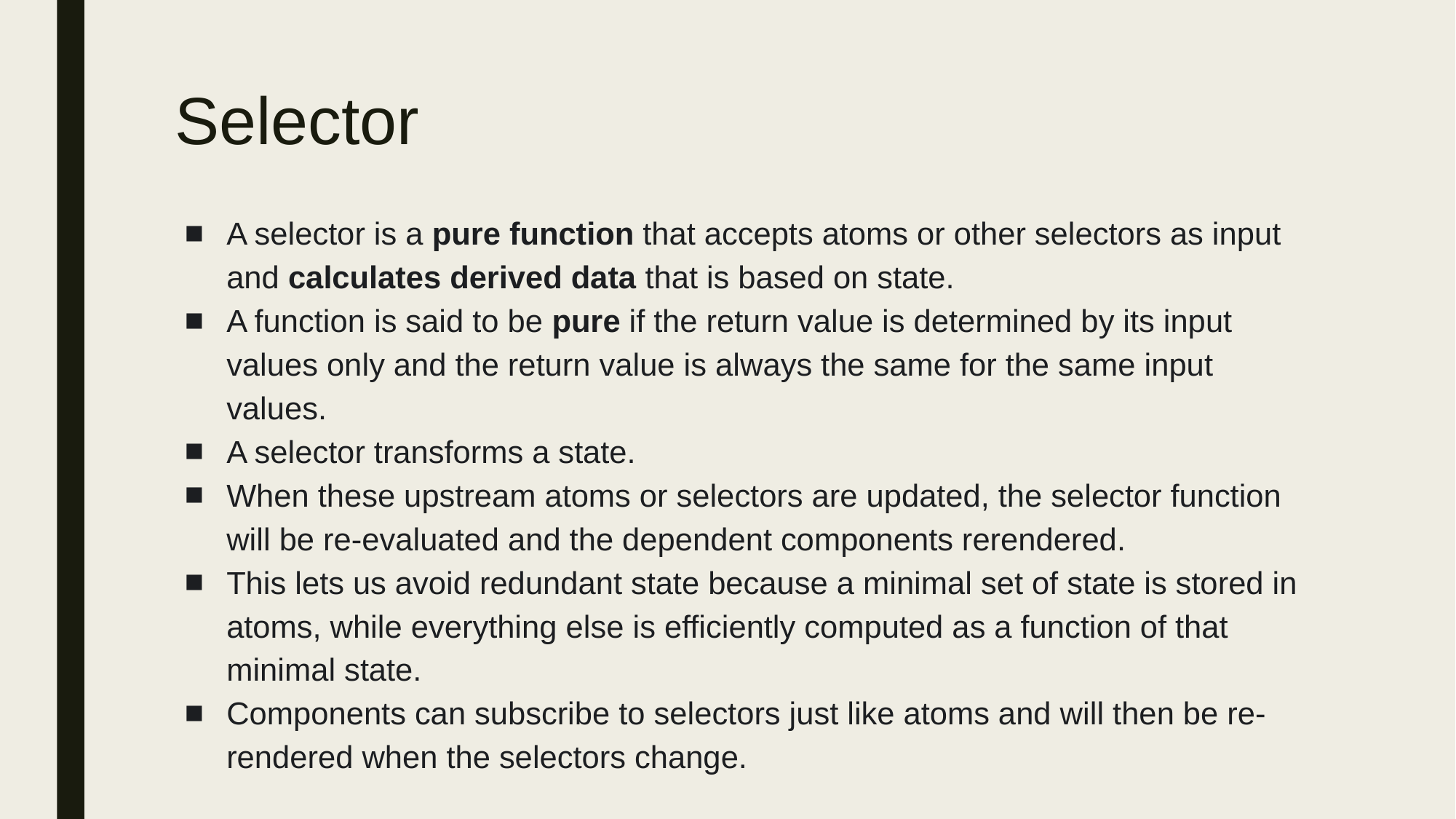

# Selector
A selector is a pure function that accepts atoms or other selectors as input and calculates derived data that is based on state.
A function is said to be pure if the return value is determined by its input values only and the return value is always the same for the same input values.
A selector transforms a state.
When these upstream atoms or selectors are updated, the selector function will be re-evaluated and the dependent components rerendered.
This lets us avoid redundant state because a minimal set of state is stored in atoms, while everything else is efficiently computed as a function of that minimal state.
Components can subscribe to selectors just like atoms and will then be re-rendered when the selectors change.